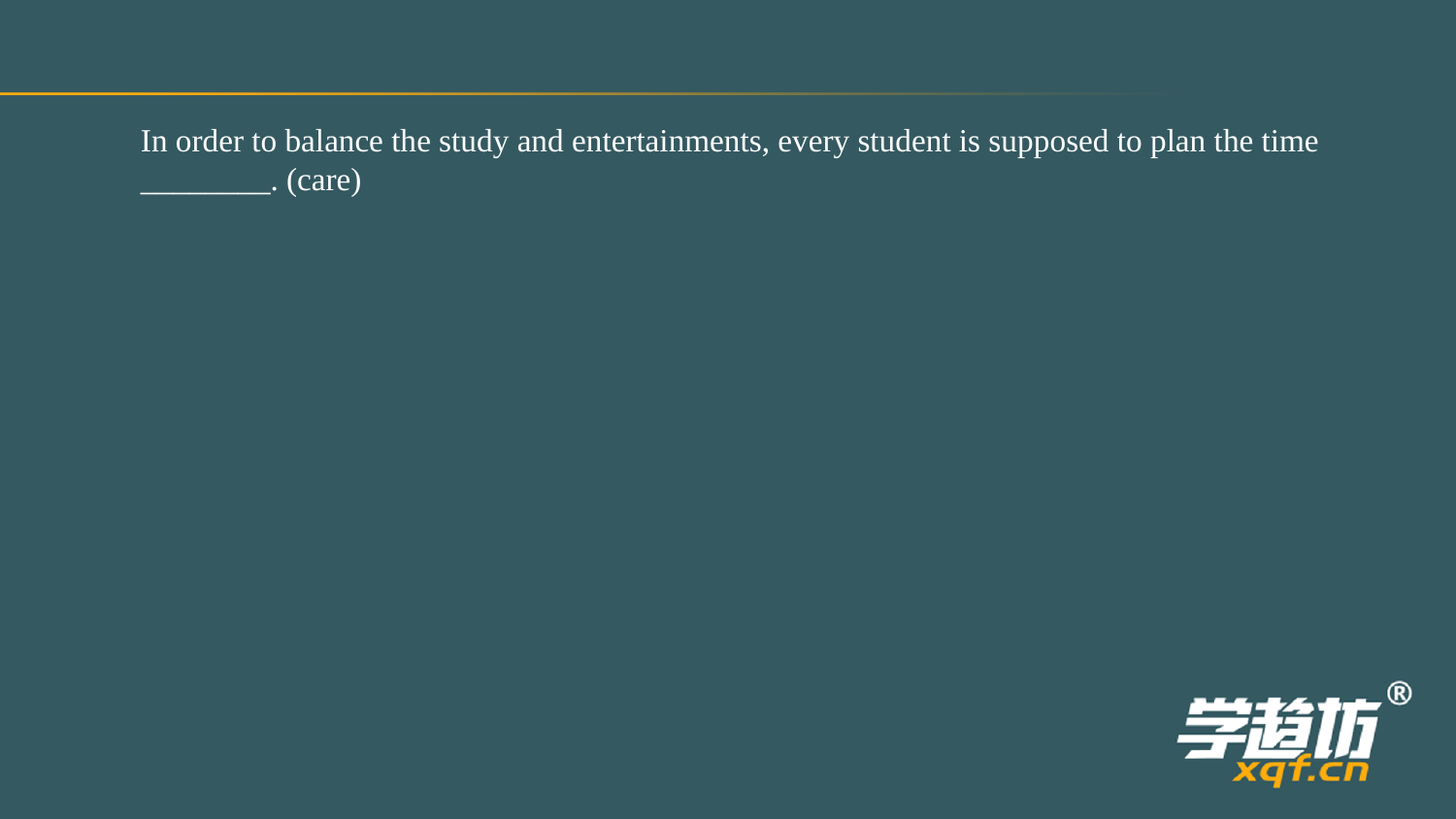

In order to balance the study and entertainments, every student is supposed to plan the time
________. (care)